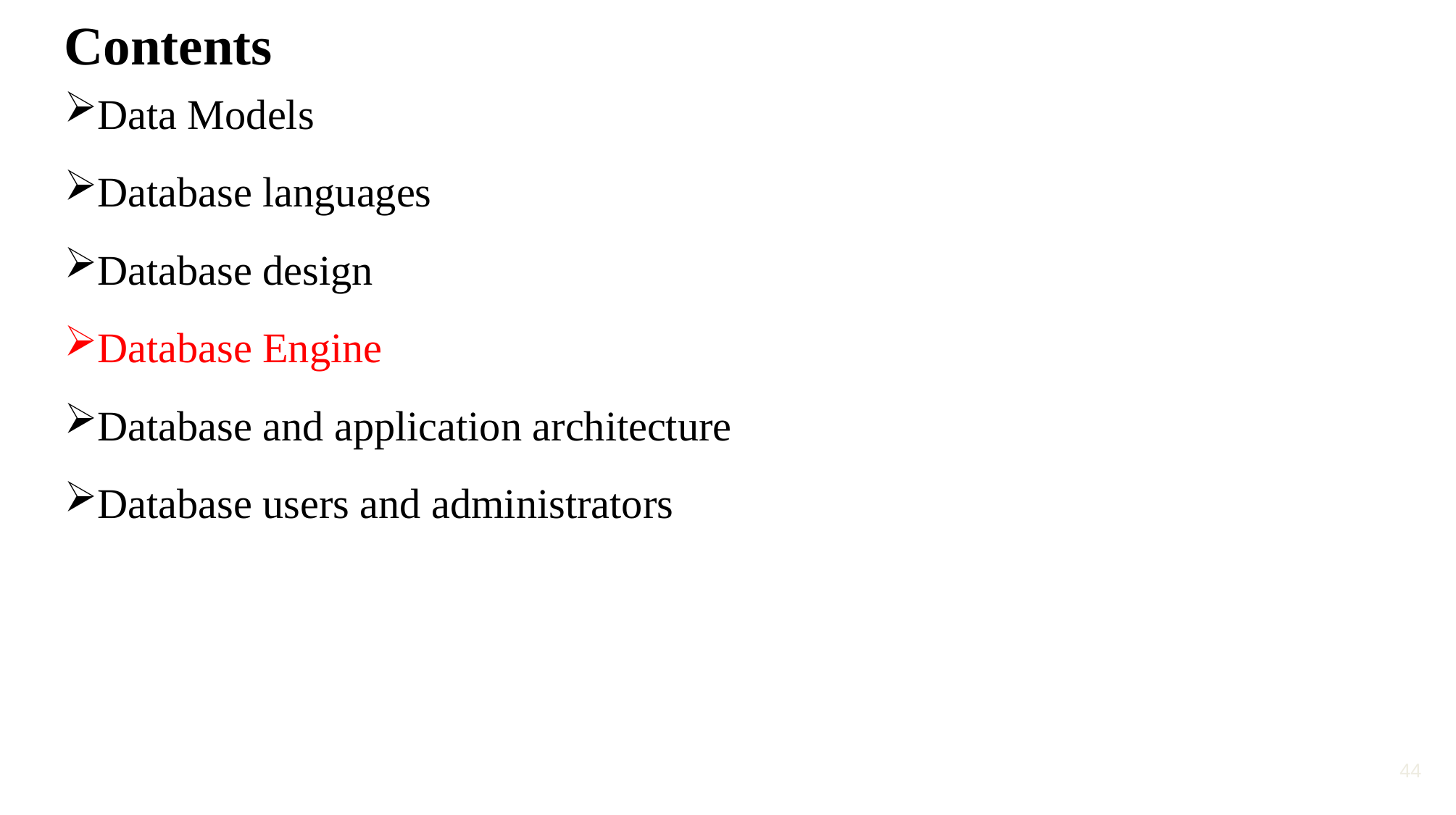

# Contents
Data Models
Database languages
Database design
Database Engine
Database and application architecture
Database users and administrators

44